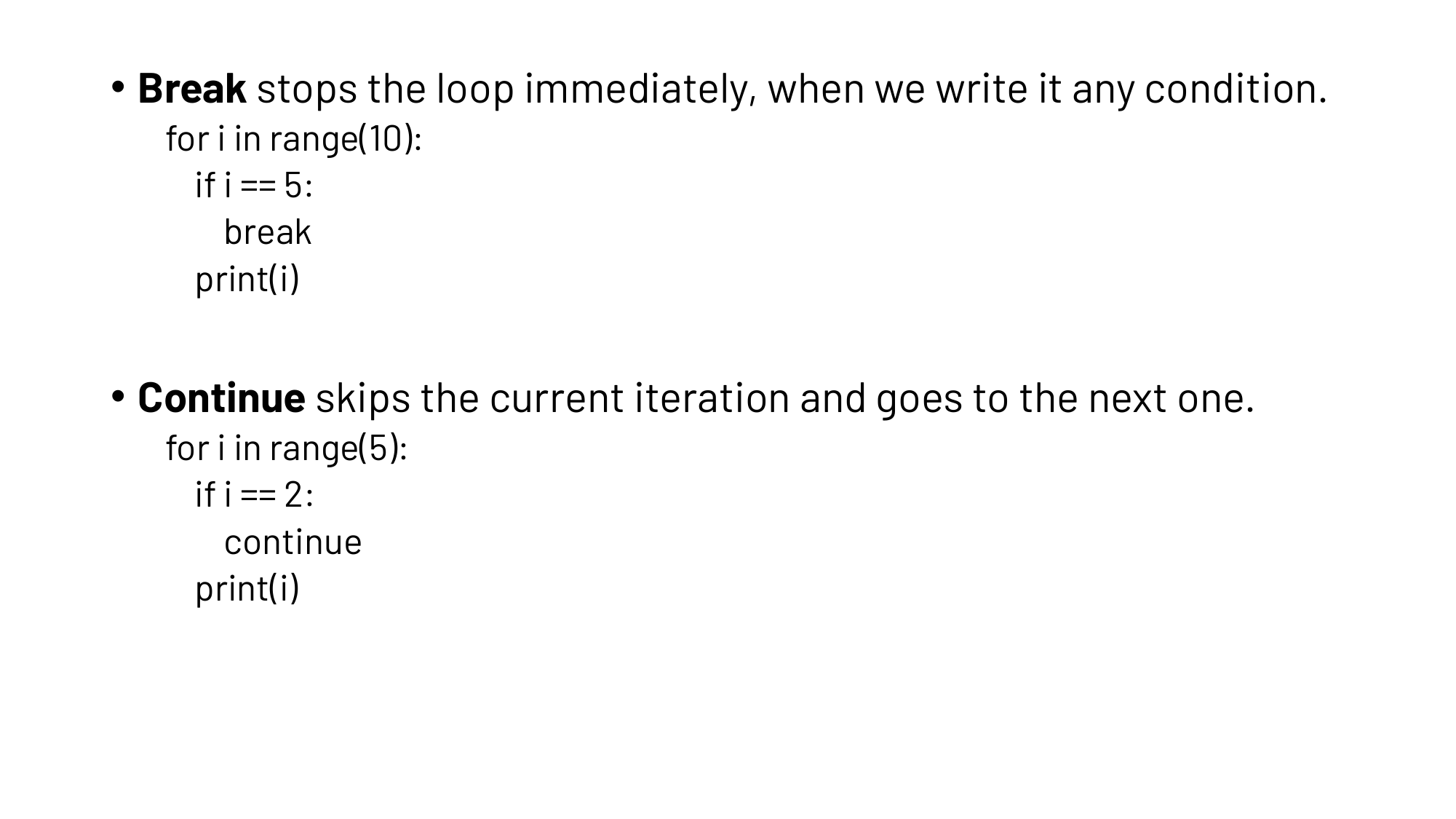

Break stops the loop immediately, when we write it any condition.
for i in range(10):
    if i == 5:
        break
    print(i)

Continue skips the current iteration and goes to the next one.
for i in range(5):
    if i == 2:
        continue
    print(i)